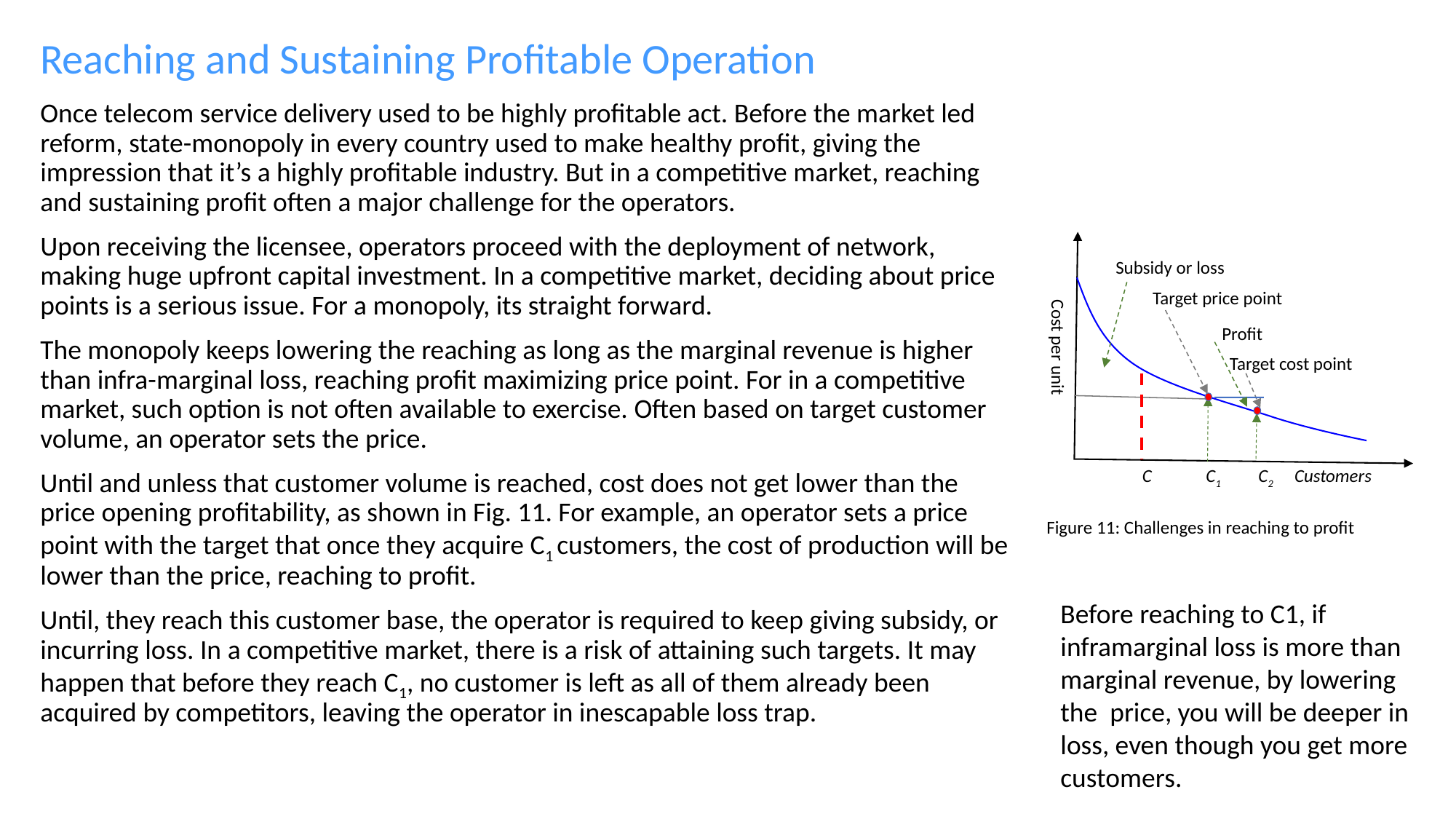

# Reaching and Sustaining Profitable Operation
Once telecom service delivery used to be highly profitable act. Before the market led reform, state-monopoly in every country used to make healthy profit, giving the impression that it’s a highly profitable industry. But in a competitive market, reaching and sustaining profit often a major challenge for the operators.
Upon receiving the licensee, operators proceed with the deployment of network, making huge upfront capital investment. In a competitive market, deciding about price points is a serious issue. For a monopoly, its straight forward.
The monopoly keeps lowering the reaching as long as the marginal revenue is higher than infra-marginal loss, reaching profit maximizing price point. For in a competitive market, such option is not often available to exercise. Often based on target customer volume, an operator sets the price.
Until and unless that customer volume is reached, cost does not get lower than the price opening profitability, as shown in Fig. 11. For example, an operator sets a price point with the target that once they acquire C1 customers, the cost of production will be lower than the price, reaching to profit.
Until, they reach this customer base, the operator is required to keep giving subsidy, or incurring loss. In a competitive market, there is a risk of attaining such targets. It may happen that before they reach C1, no customer is left as all of them already been acquired by competitors, leaving the operator in inescapable loss trap.

Cost per unit
Subsidy or loss

Target price point
Profit
Target cost point

           C             C1         C2         Customers
Figure 11: Challenges in reaching to profit
Before reaching to C1, if inframarginal loss is more than marginal revenue, by lowering the  price, you will be deeper in loss, even though you get more customers.